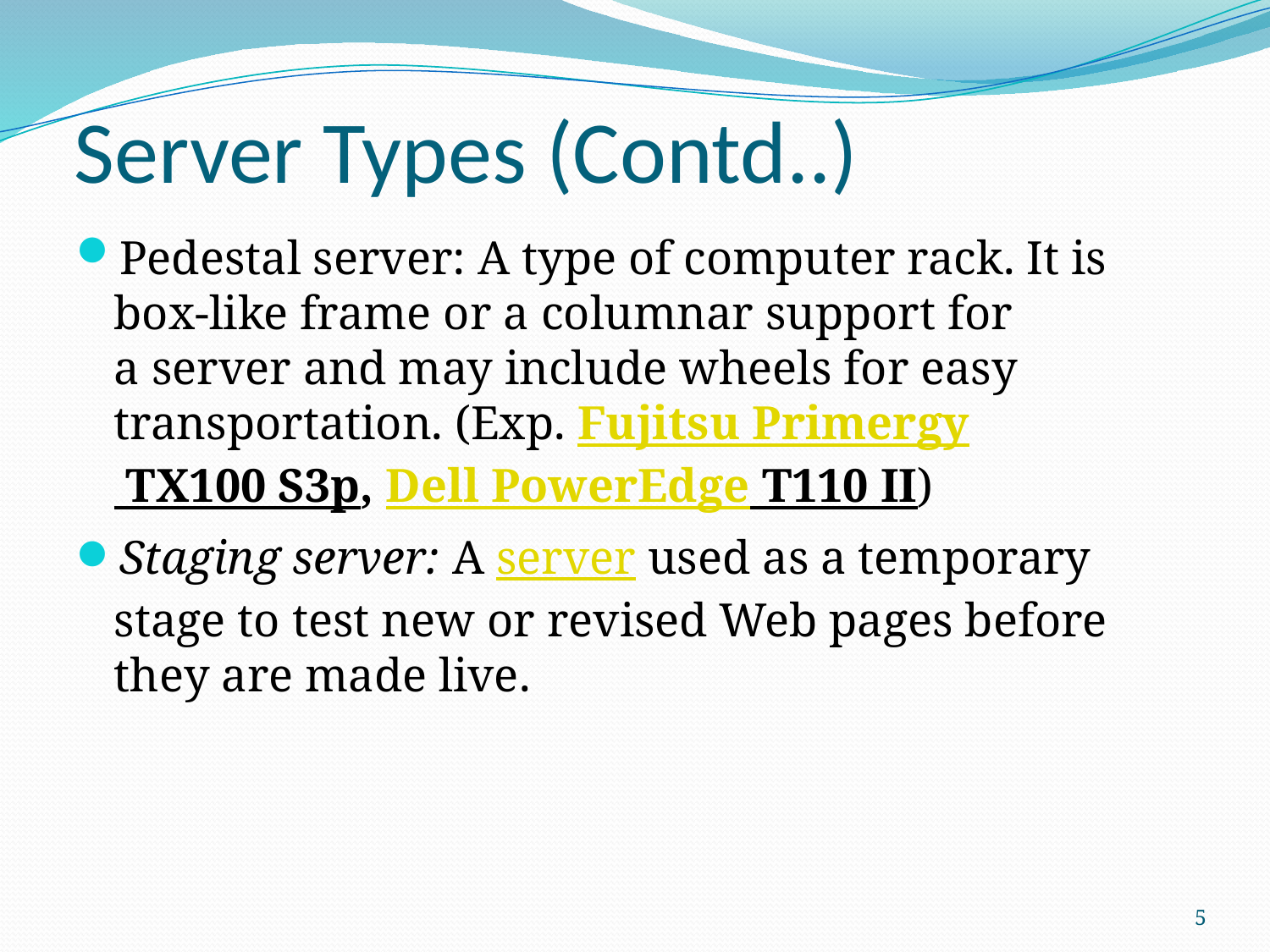

# Server Types (Contd..)
Pedestal server: A type of computer rack. It is box-like frame or a columnar support for a server and may include wheels for easy transportation. (Exp. Fujitsu Primergy TX100 S3p, Dell PowerEdge T110 II)
Staging server: A server used as a temporary stage to test new or revised Web pages before they are made live.

5